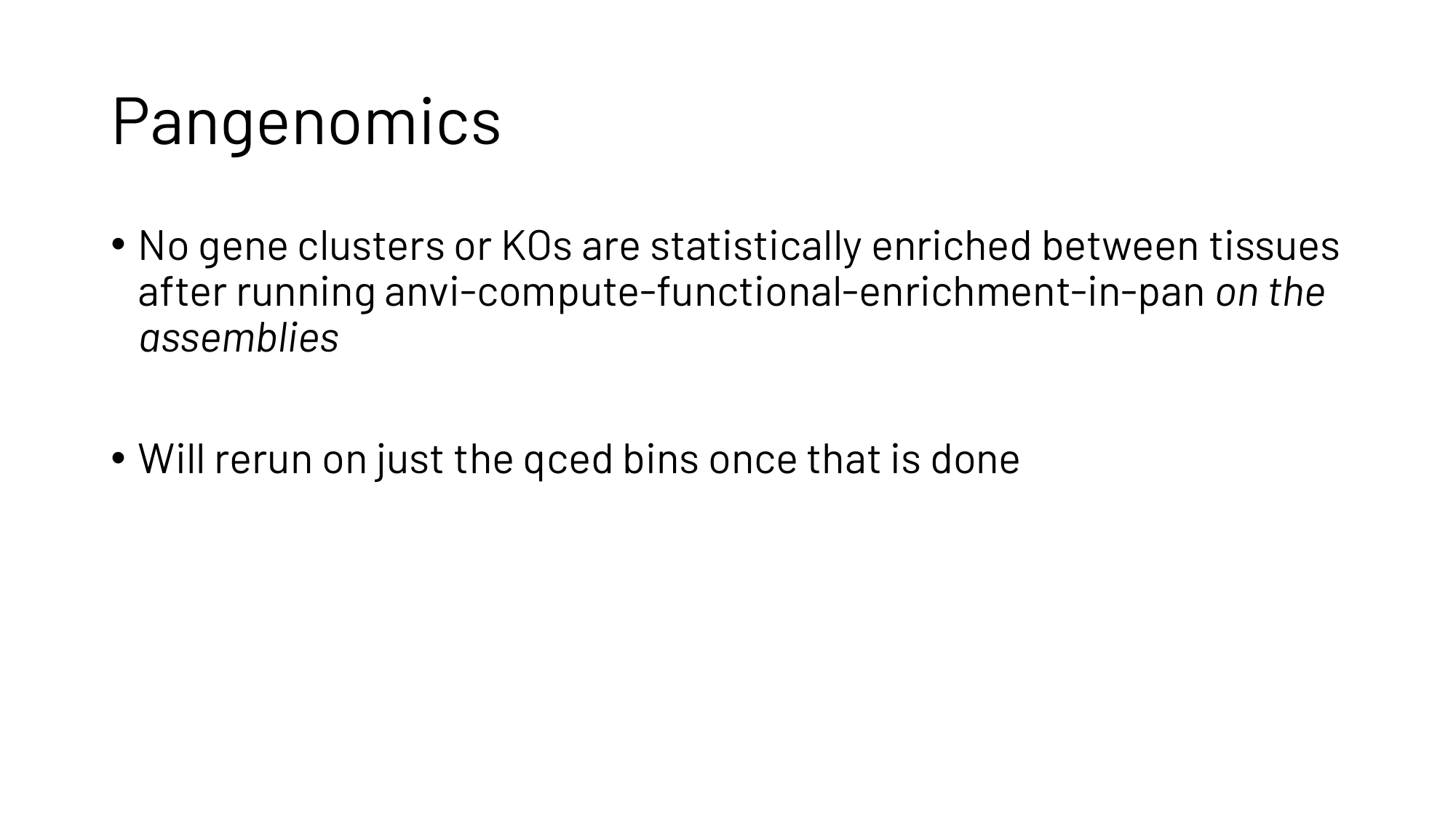

# Pangenomics
No gene clusters or KOs are statistically enriched between tissues after running anvi-compute-functional-enrichment-in-pan on the assemblies

Will rerun on just the qced bins once that is done